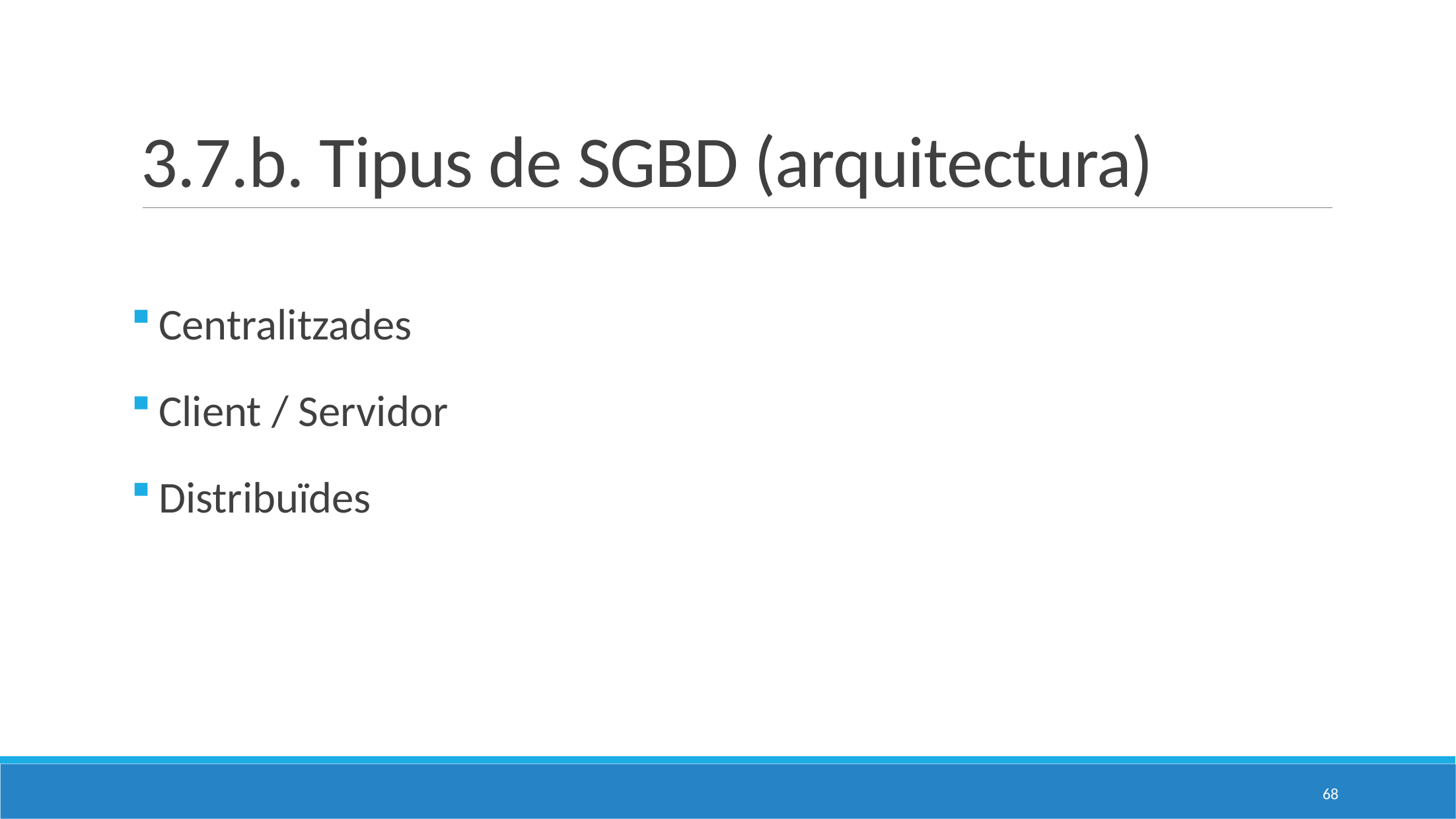

# 3.7.b. Tipus de SGBD (arquitectura)

Centralitzades
Client / Servidor
Distribuïdes

68